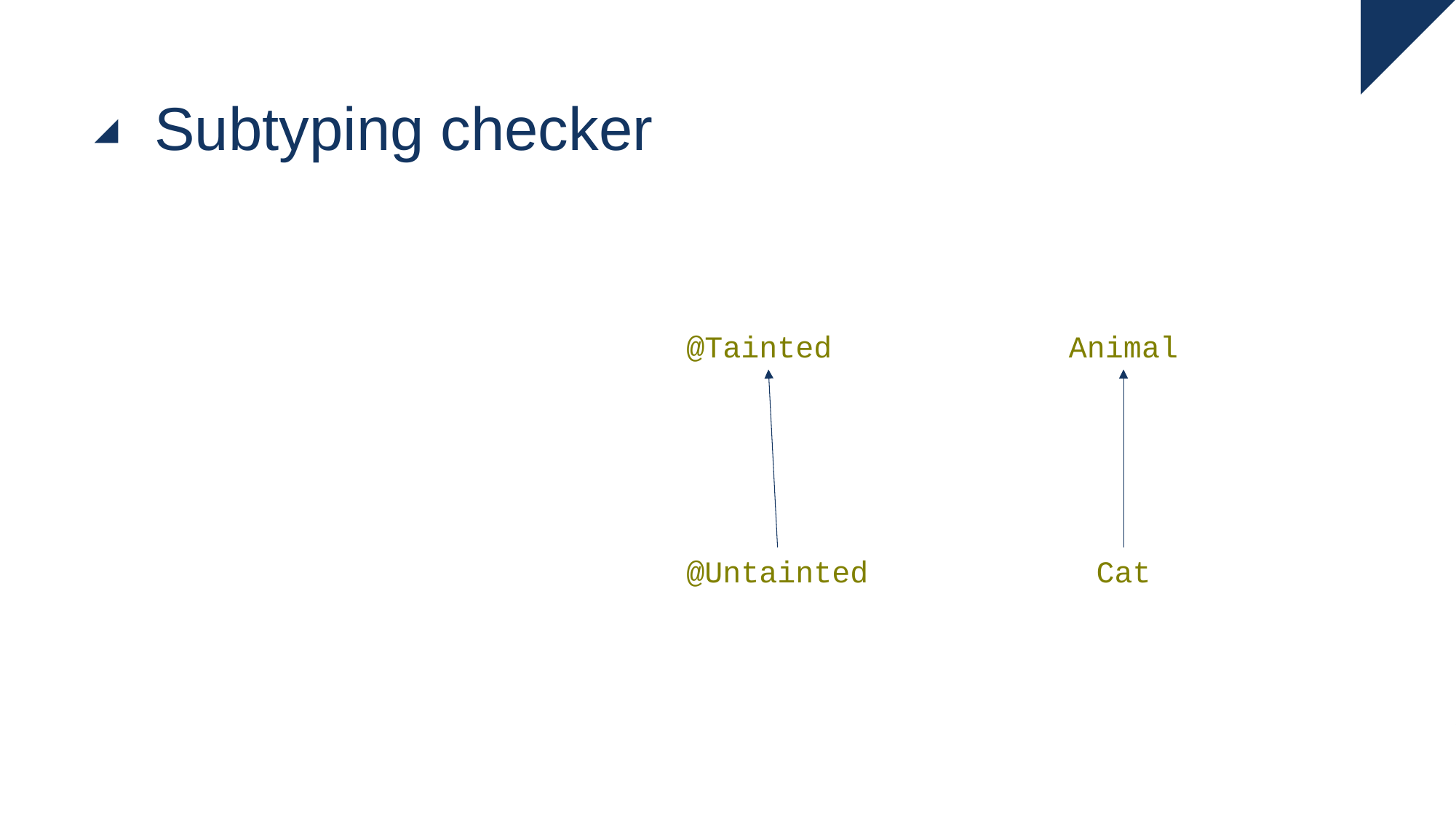

# Subtyping checker
@Tainted
Animal
@Untainted
Cat